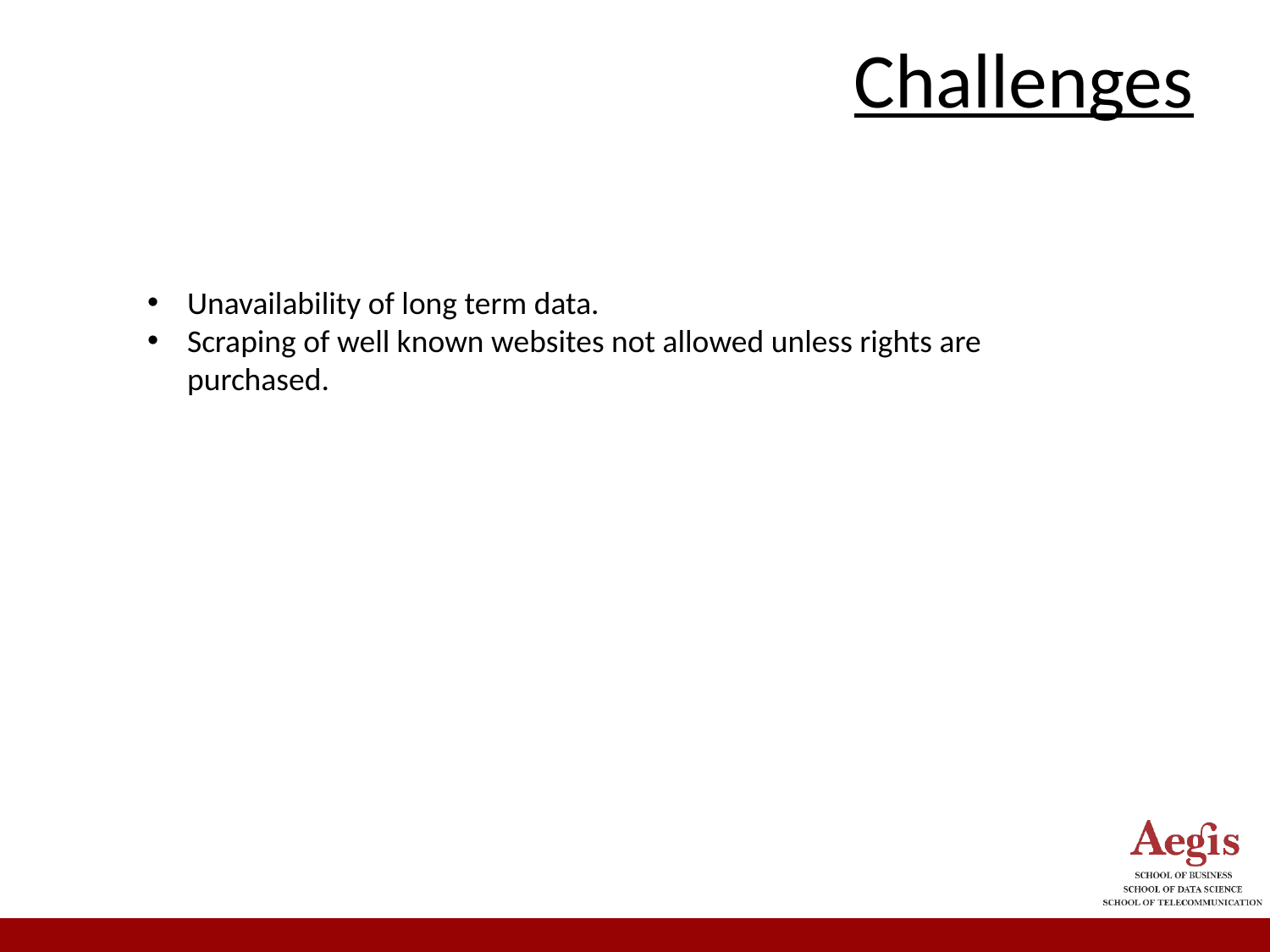

# Challenges
Unavailability of long term data.
Scraping of well known websites not allowed unless rights are purchased.